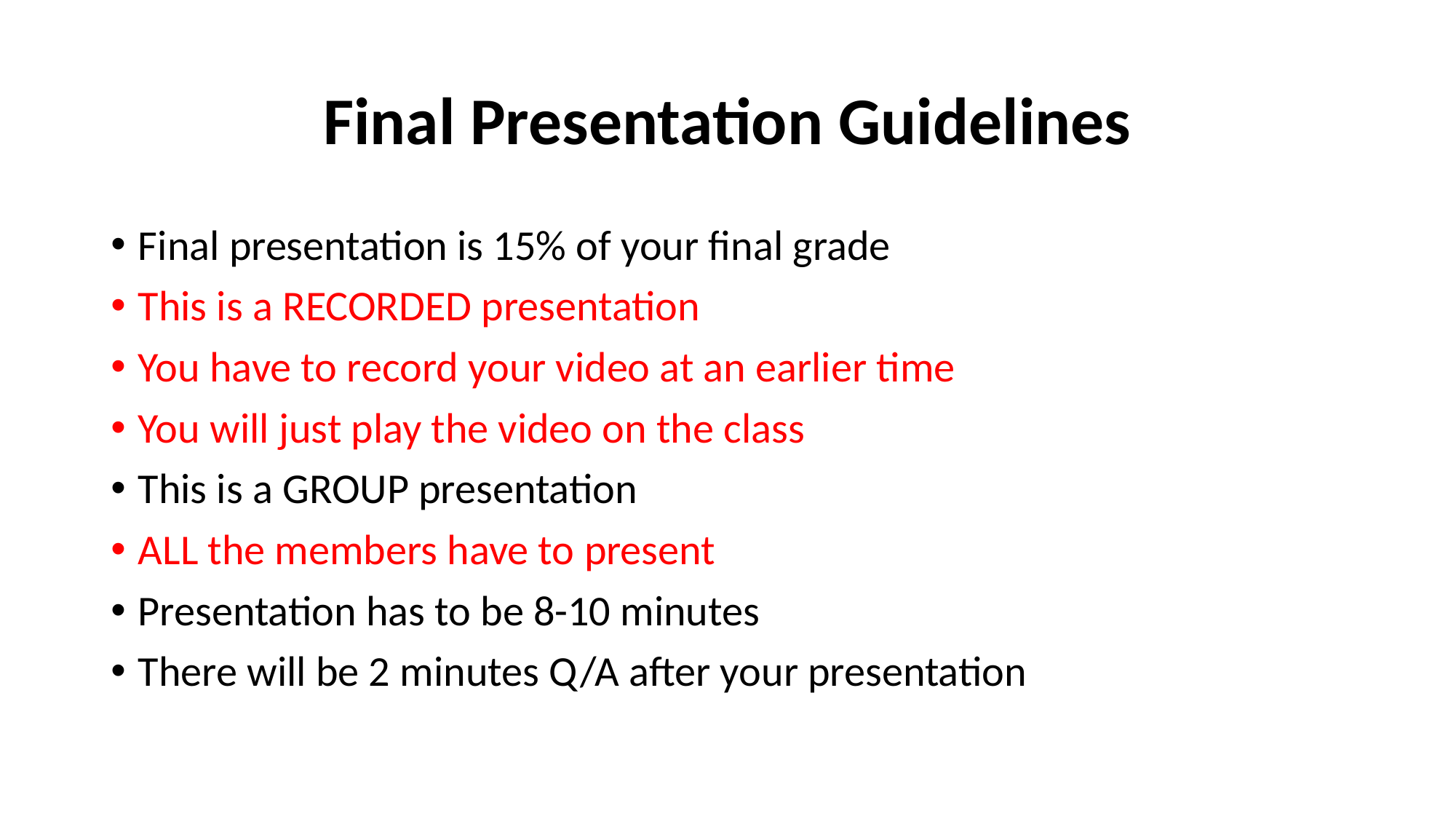

# Final Presentation Guidelines
Final presentation is 15% of your final grade
This is a RECORDED presentation
You have to record your video at an earlier time
You will just play the video on the class
This is a GROUP presentation
ALL the members have to present
Presentation has to be 8-10 minutes
There will be 2 minutes Q/A after your presentation